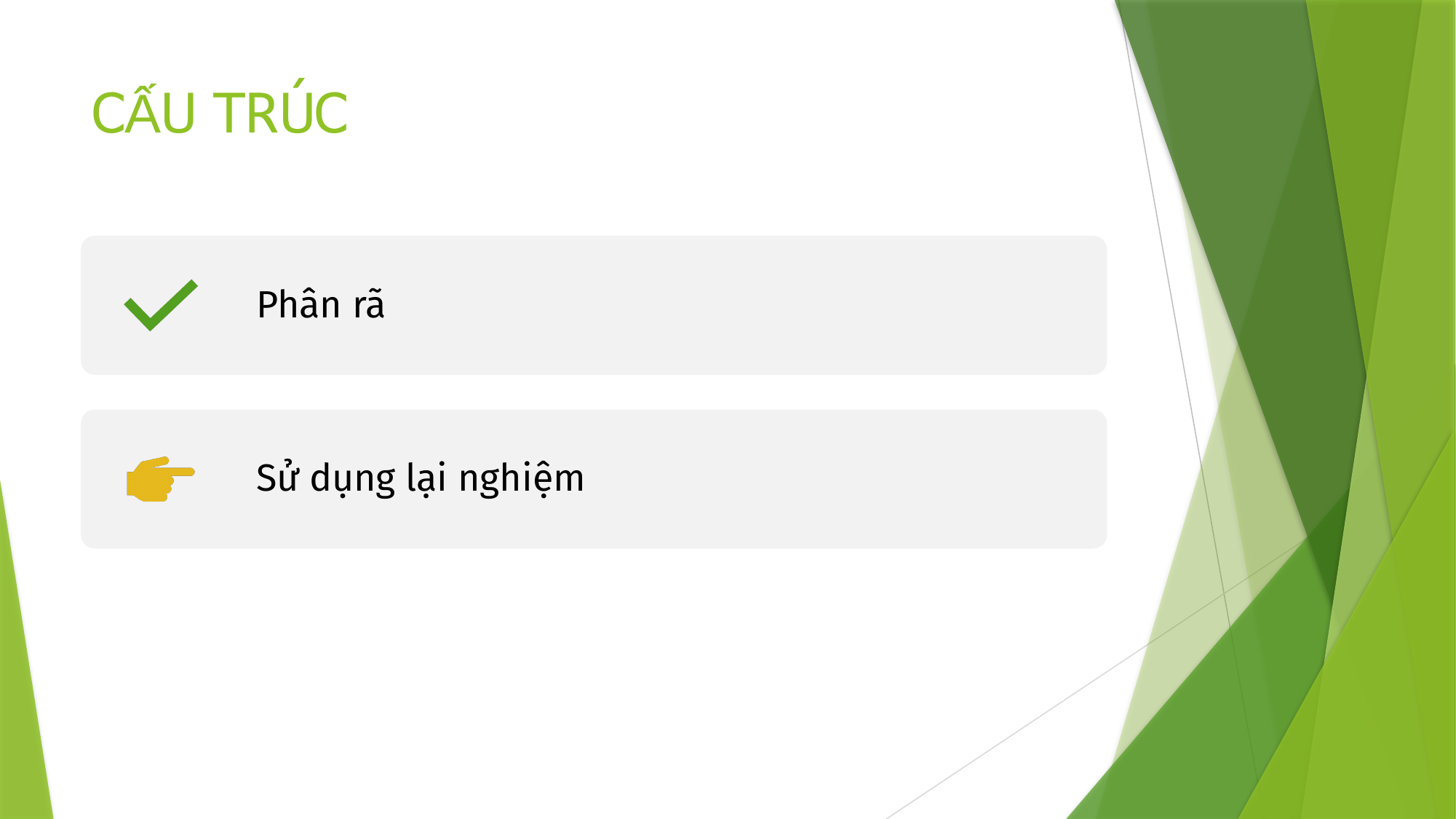

# CẤU TRÚC
Phân rã
Sử dụng lại nghiệm